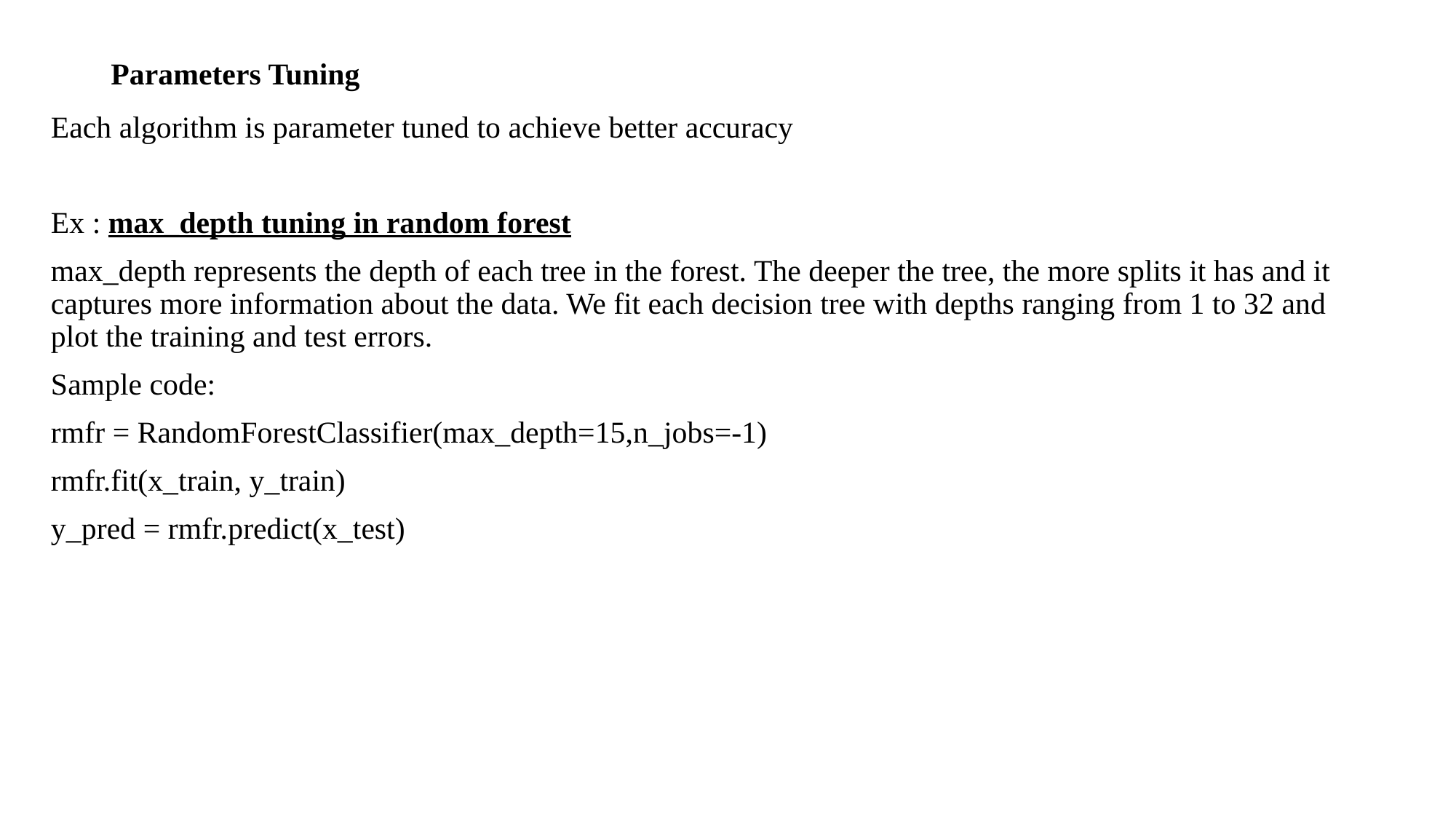

# Parameters Tuning
Each algorithm is parameter tuned to achieve better accuracy

Ex : max_depth tuning in random forest
max_depth represents the depth of each tree in the forest. The deeper the tree, the more splits it has and it captures more information about the data. We fit each decision tree with depths ranging from 1 to 32 and plot the training and test errors.
Sample code:
rmfr = RandomForestClassifier(max_depth=15,n_jobs=-1)
rmfr.fit(x_train, y_train)
y_pred = rmfr.predict(x_test)